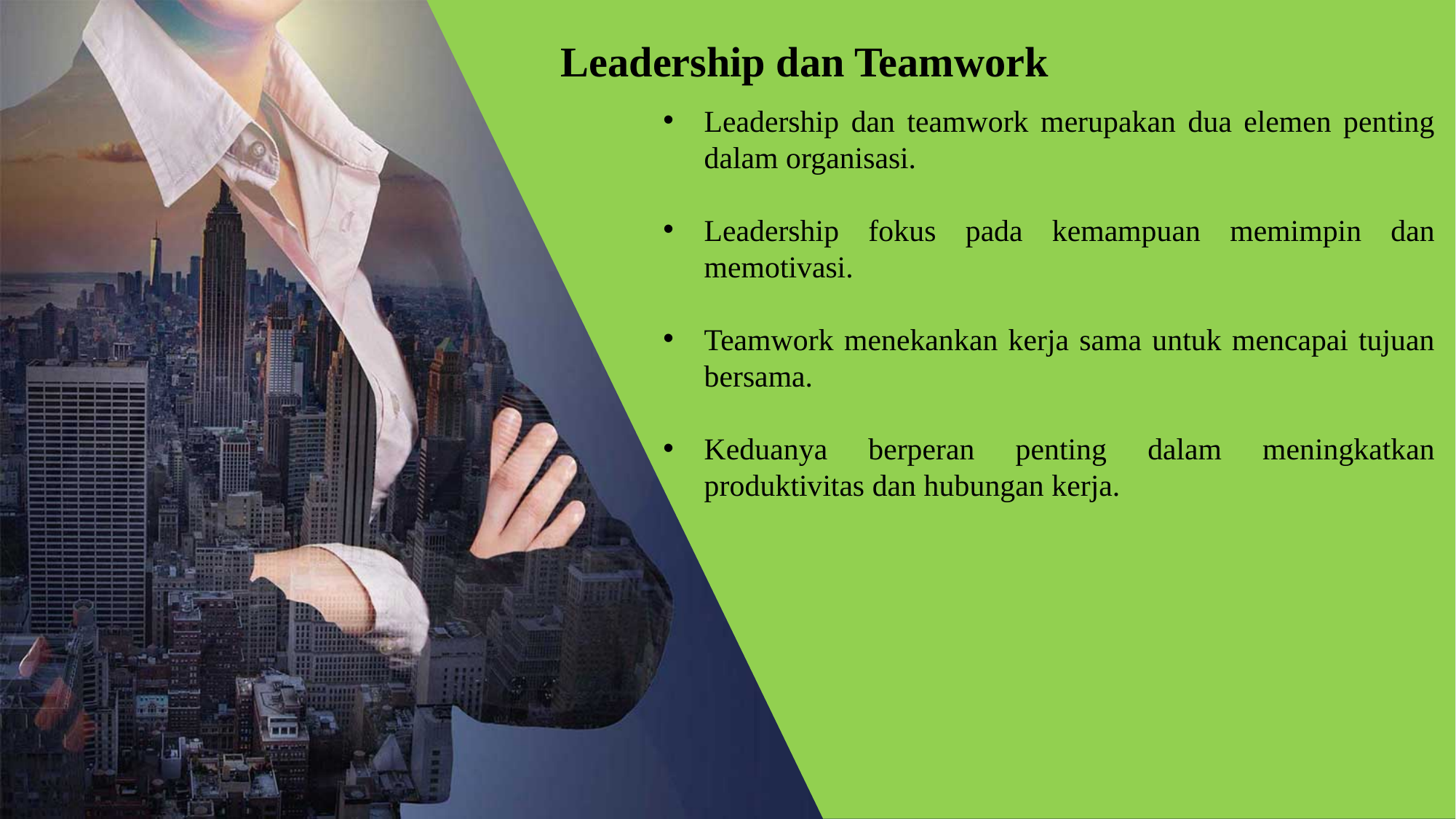

Leadership dan Teamwork
Leadership dan teamwork merupakan dua elemen penting dalam organisasi.

Leadership fokus pada kemampuan memimpin dan memotivasi.

Teamwork menekankan kerja sama untuk mencapai tujuan bersama.

Keduanya berperan penting dalam meningkatkan produktivitas dan hubungan kerja.